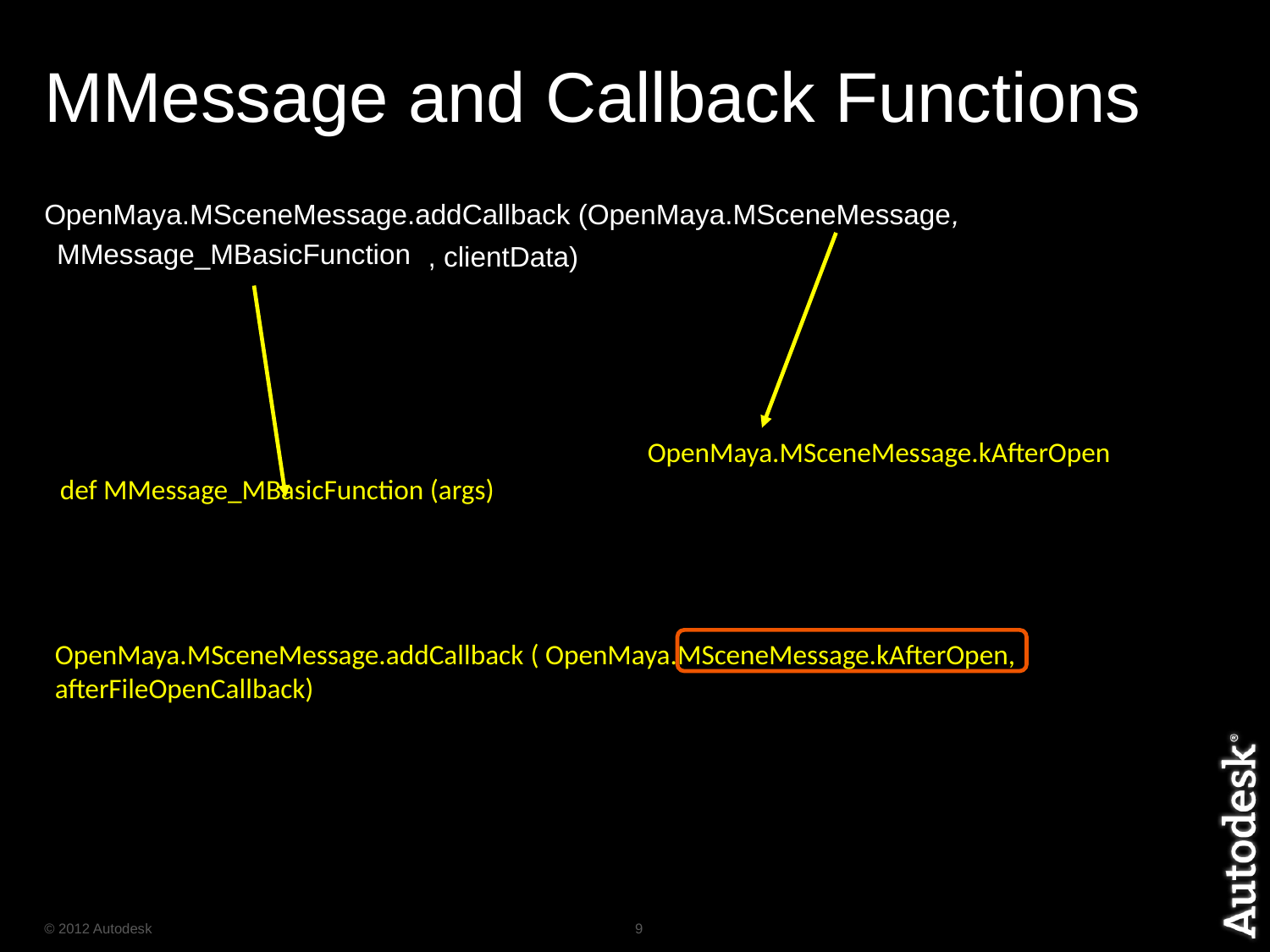

# MMessage and Callback Functions
OpenMaya.MSceneMessage.addCallback (OpenMaya.MSceneMessage,
                                                 , clientData)

  def MMessage_MBasicFunction (args)

MMessage_MBasicFunction

OpenMaya.MSceneMessage.kAfterOpen
OpenMaya.MSceneMessage.addCallback ( OpenMaya.MSceneMessage.kAfterOpen, afterFileOpenCallback)